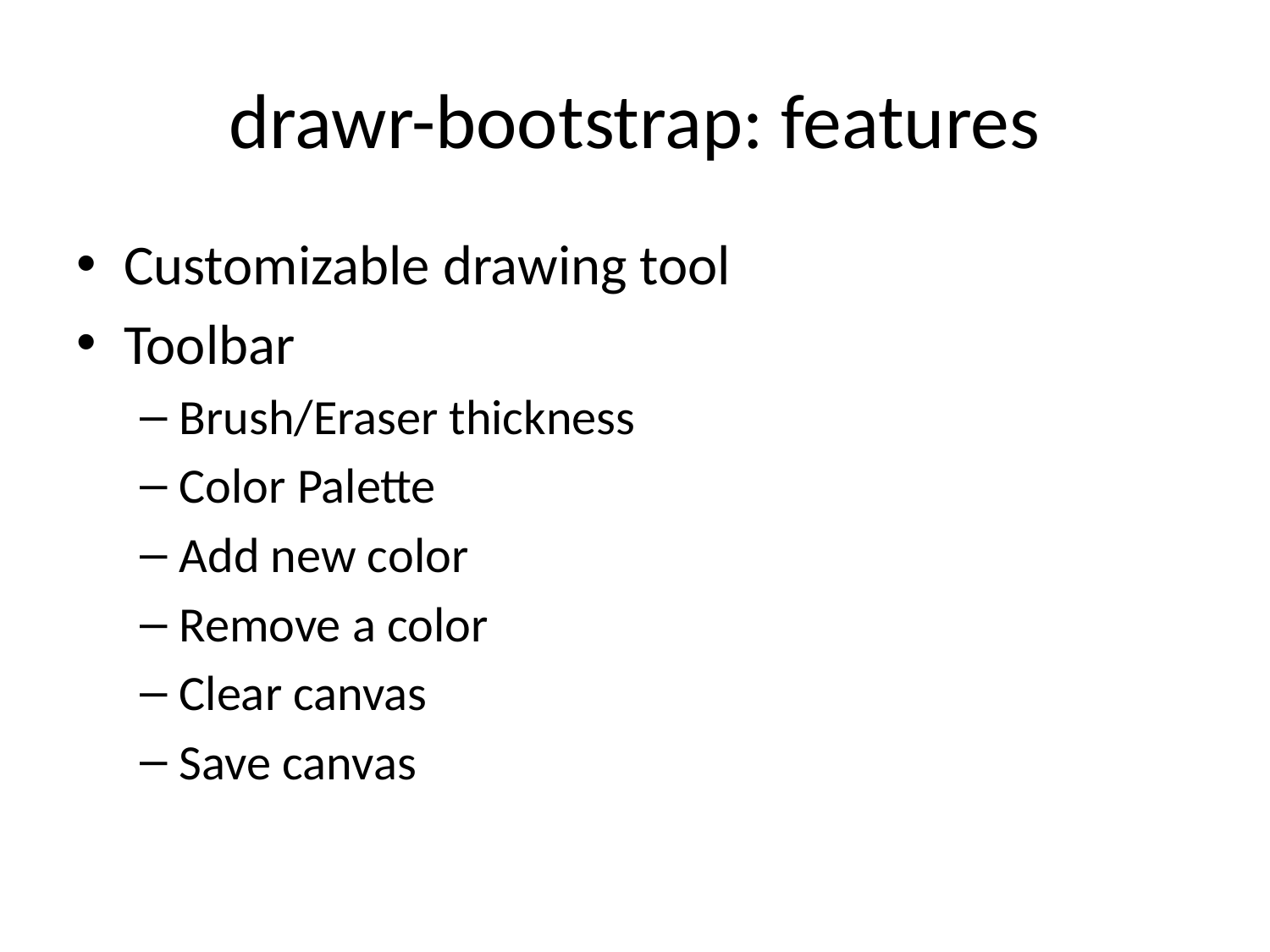

# drawr-bootstrap: features
Customizable drawing tool
Toolbar
Brush/Eraser thickness
Color Palette
Add new color
Remove a color
Clear canvas
Save canvas